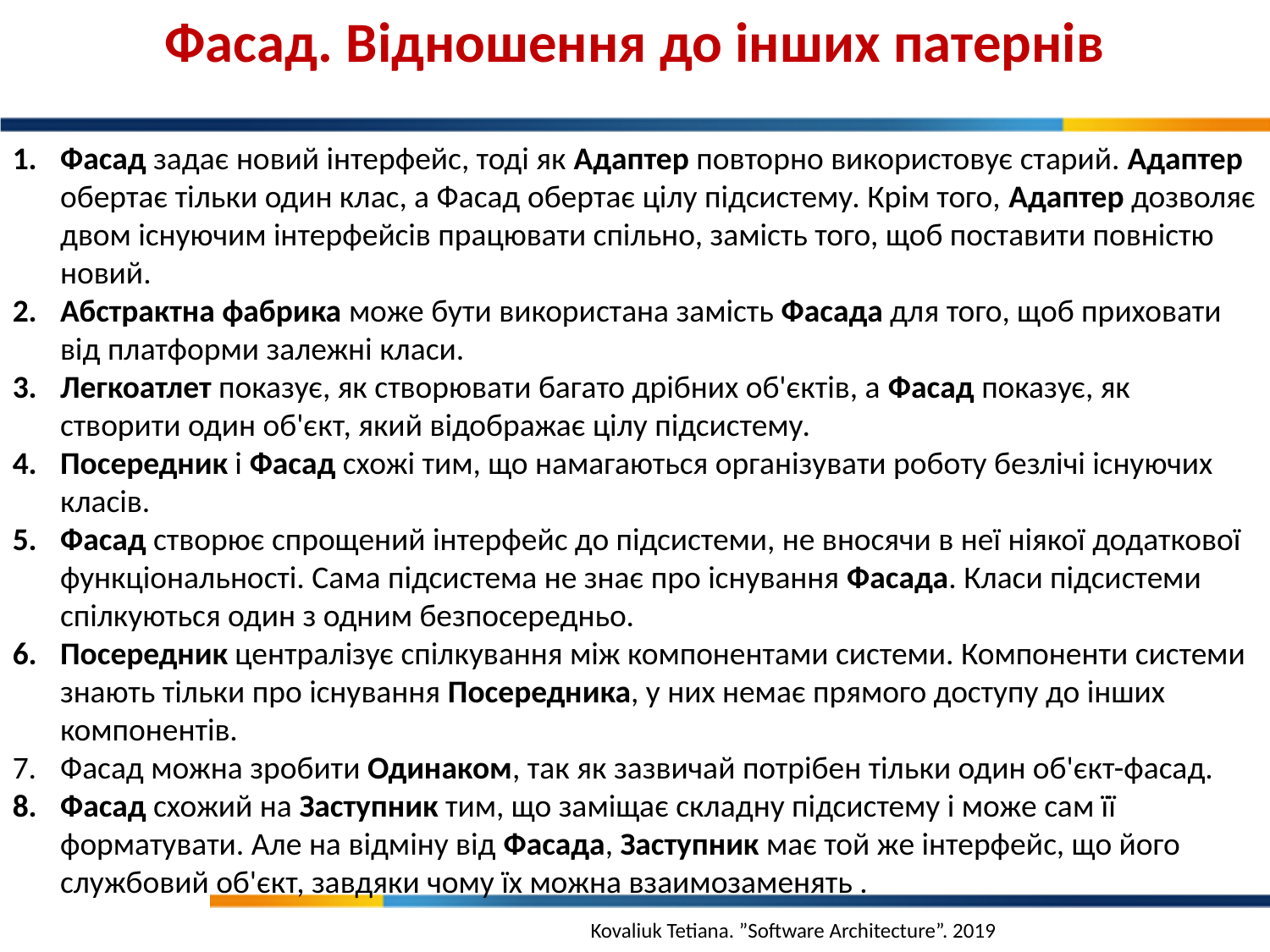

Фасад. Відношення до інших патернів
Фасад задає новий інтерфейс, тоді як Адаптер повторно використовує старий. Адаптер обертає тільки один клас, а Фасад обертає цілу підсистему. Крім того, Адаптер дозволяє двом існуючим інтерфейсів працювати спільно, замість того, щоб поставити повністю новий.
Абстрактна фабрика може бути використана замість Фасада для того, щоб приховати від платформи залежні класи.
Легкоатлет показує, як створювати багато дрібних об'єктів, а Фасад показує, як створити один об'єкт, який відображає цілу підсистему.
Посередник і Фасад схожі тим, що намагаються організувати роботу безлічі існуючих класів.
Фасад створює спрощений інтерфейс до підсистеми, не вносячи в неї ніякої додаткової функціональності. Сама підсистема не знає про існування Фасада. Класи підсистеми спілкуються один з одним безпосередньо.
Посередник централізує спілкування між компонентами системи. Компоненти системи знають тільки про існування Посередника, у них немає прямого доступу до інших компонентів.
Фасад можна зробити Одинаком, так як зазвичай потрібен тільки один об'єкт-фасад.
Фасад схожий на Заступник тим, що заміщає складну підсистему і може сам її форматувати. Але на відміну від Фасада, Заступник має той же інтерфейс, що його службовий об'єкт, завдяки чому їх можна взаимозаменять .